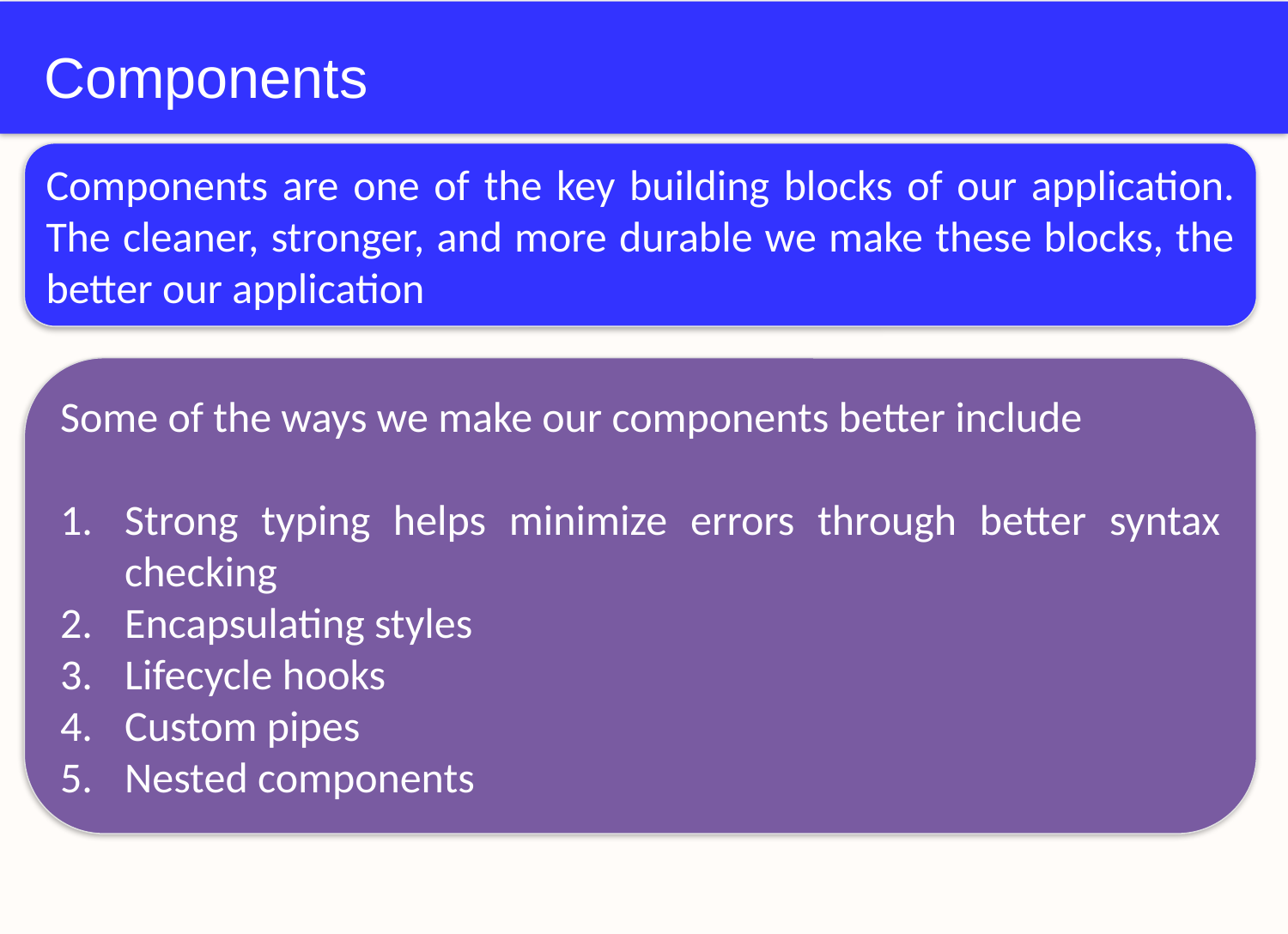

# Components
Components are one of the key building blocks of our application. The cleaner, stronger, and more durable we make these blocks, the better our application
Some of the ways we make our components better include

Strong typing helps minimize errors through better syntax checking
Encapsulating styles
Lifecycle hooks
Custom pipes
Nested components